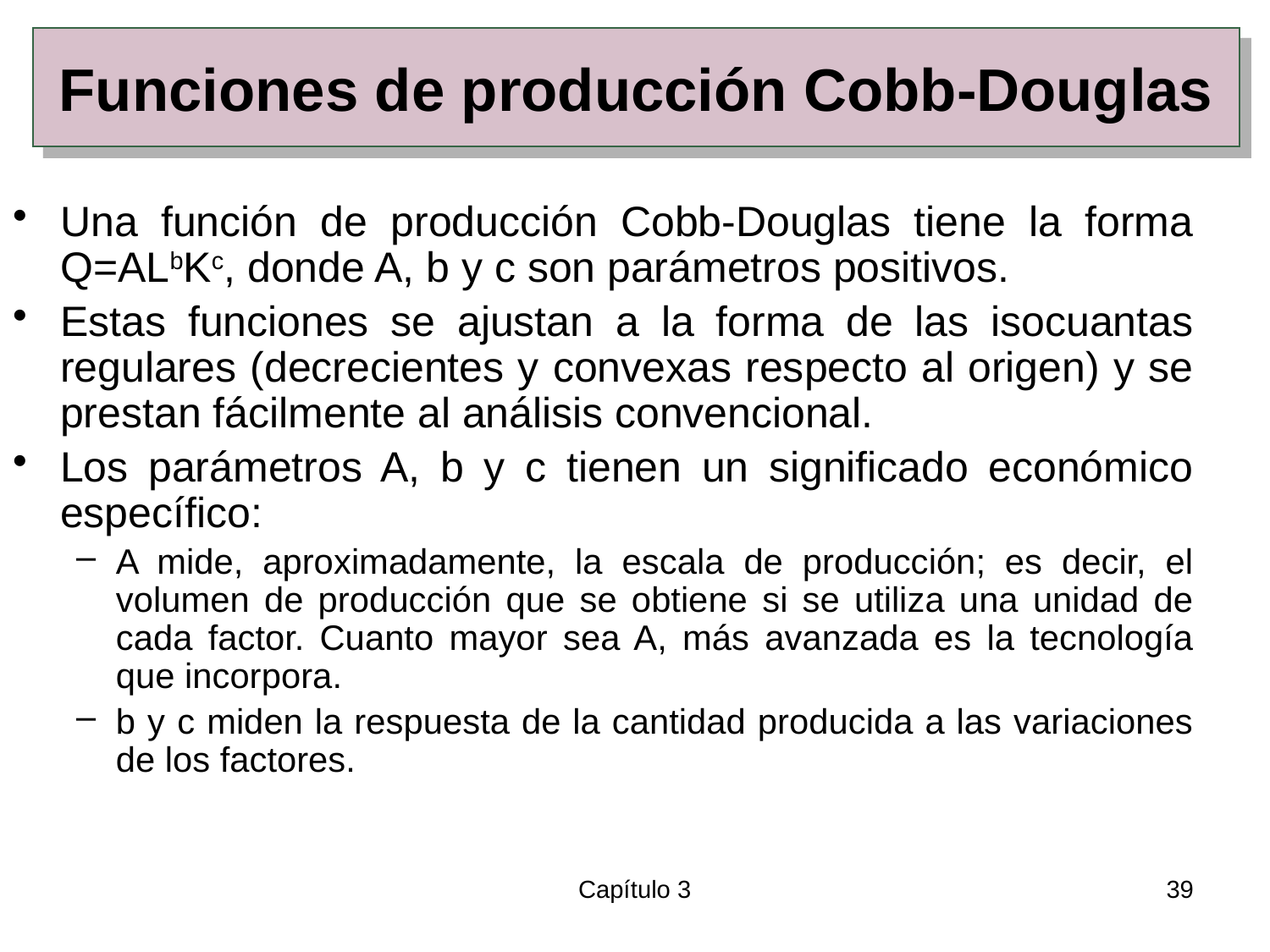

# Funciones de producción Cobb-Douglas
Una función de producción Cobb-Douglas tiene la forma Q=ALbKc, donde A, b y c son parámetros positivos.
Estas funciones se ajustan a la forma de las isocuantas regulares (decrecientes y convexas respecto al origen) y se prestan fácilmente al análisis convencional.
Los parámetros A, b y c tienen un significado económico específico:
A mide, aproximadamente, la escala de producción; es decir, el volumen de producción que se obtiene si se utiliza una unidad de cada factor. Cuanto mayor sea A, más avanzada es la tecnología que incorpora.
b y c miden la respuesta de la cantidad producida a las variaciones de los factores.

Capítulo 3
39